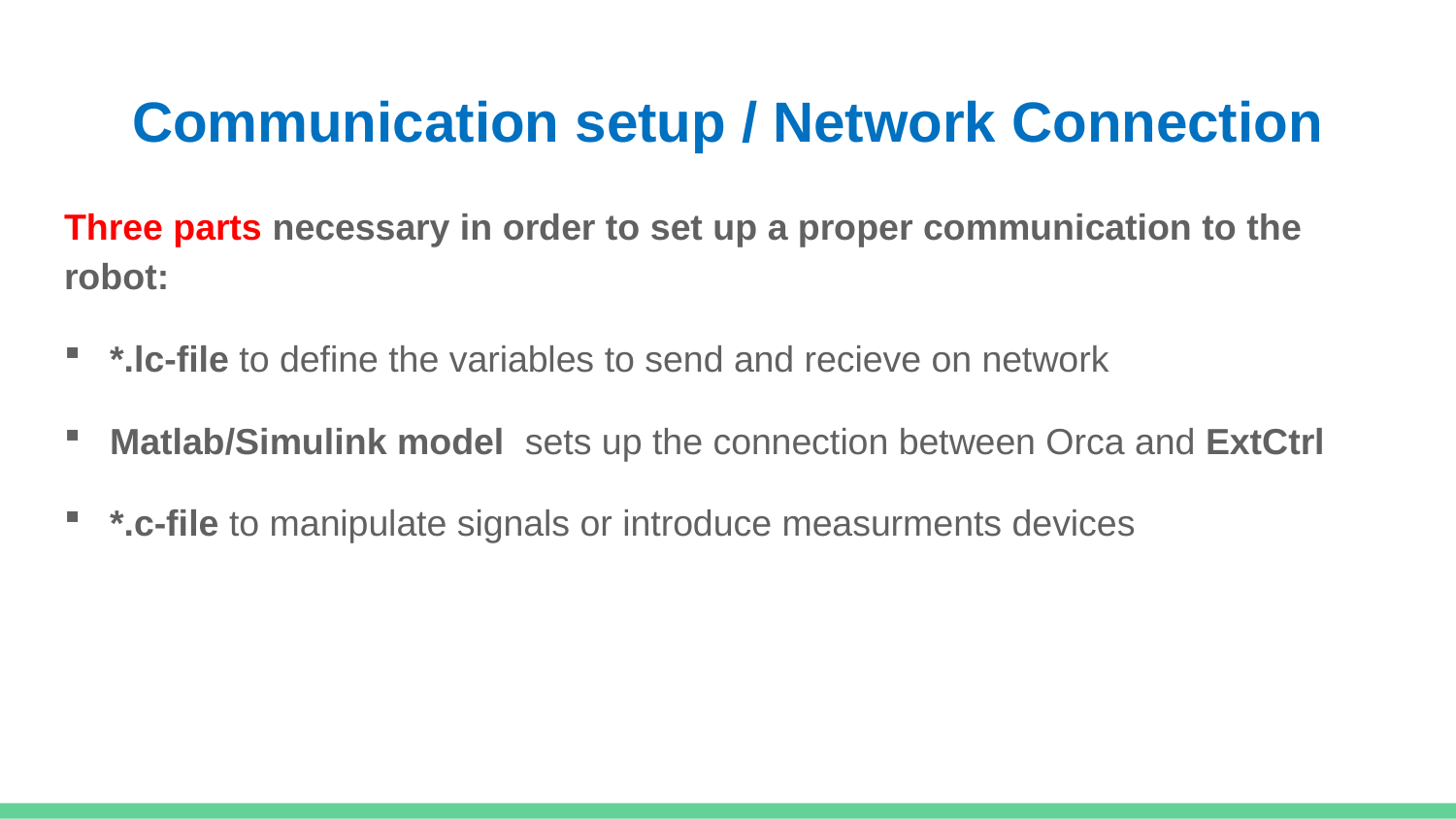

# Communication setup / Network Connection
Three parts necessary in order to set up a proper communication to the robot:
*.lc-file to define the variables to send and recieve on network
Matlab/Simulink model  sets up the connection between Orca and ExtCtrl
*.c-file to manipulate signals or introduce measurments devices